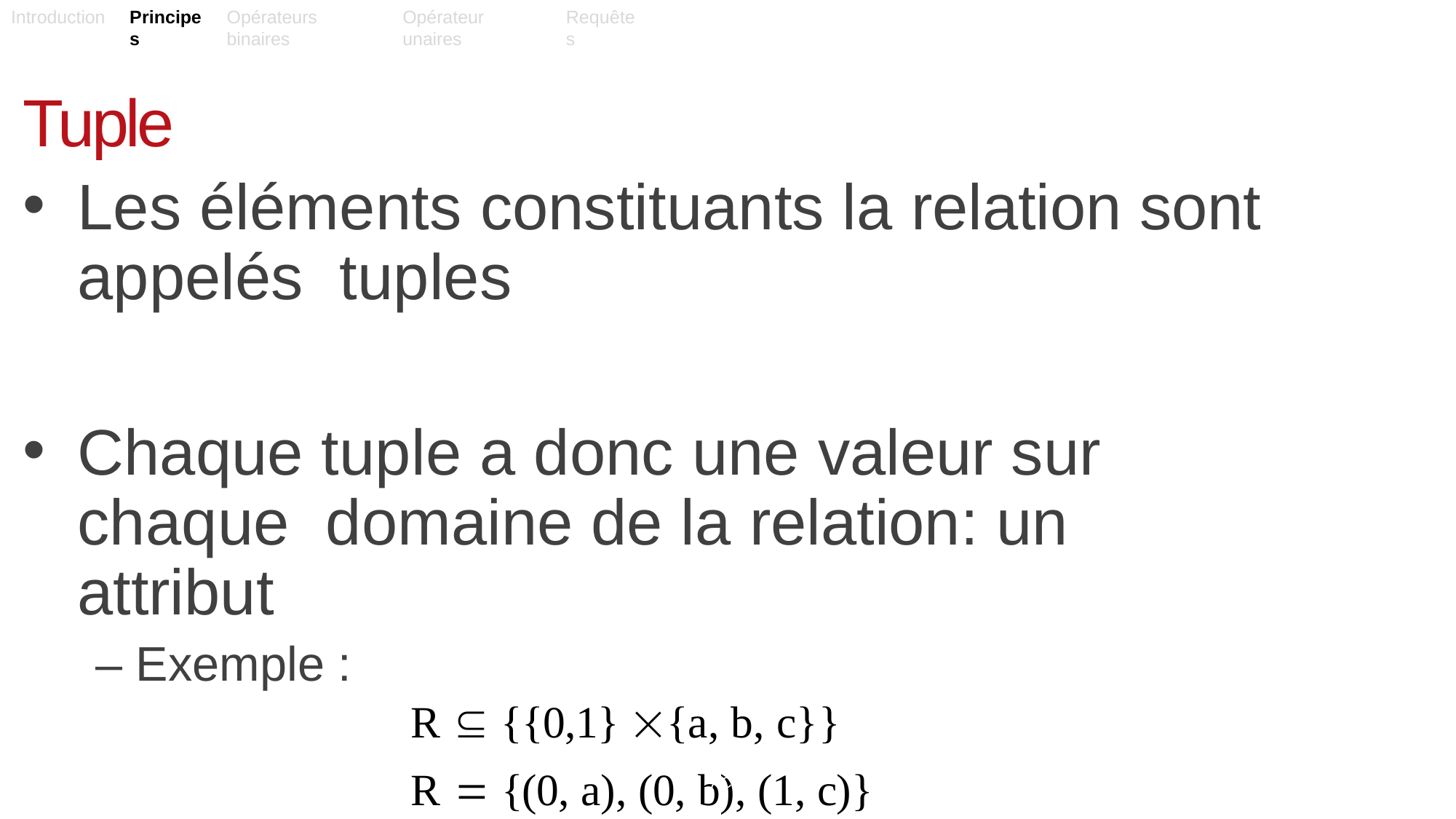

Page 6
Introduction
Principes
Opérateurs binaires
Opérateur unaires
Requêtes
Tuple
Les éléments constituants la relation sont appelés  tuples

Chaque tuple a donc une valeur sur chaque  domaine de la relation: un attribut
– Exemple :
R ⊆ {{0,1} ×{a, b, c}}
R = {(0, a), (0, b), (1, c)}
ACSI
INSY2S